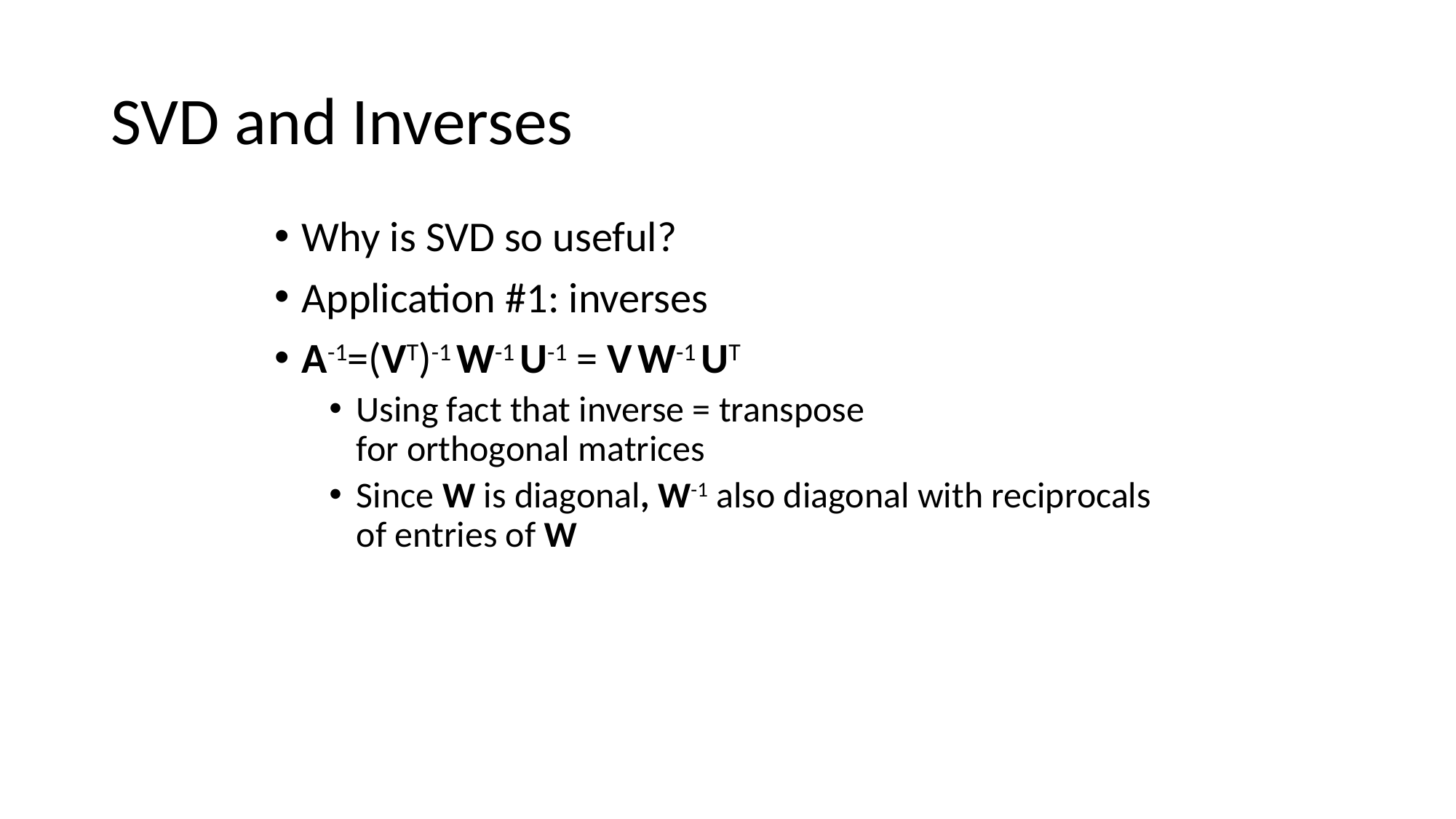

# SVD and Inverses
Why is SVD so useful?
Application #1: inverses
A-1=(VT)-1 W-1 U-1 = V W-1 UT
Using fact that inverse = transpose
for orthogonal matrices
Since W is diagonal, W-1 also diagonal with reciprocals of entries of W